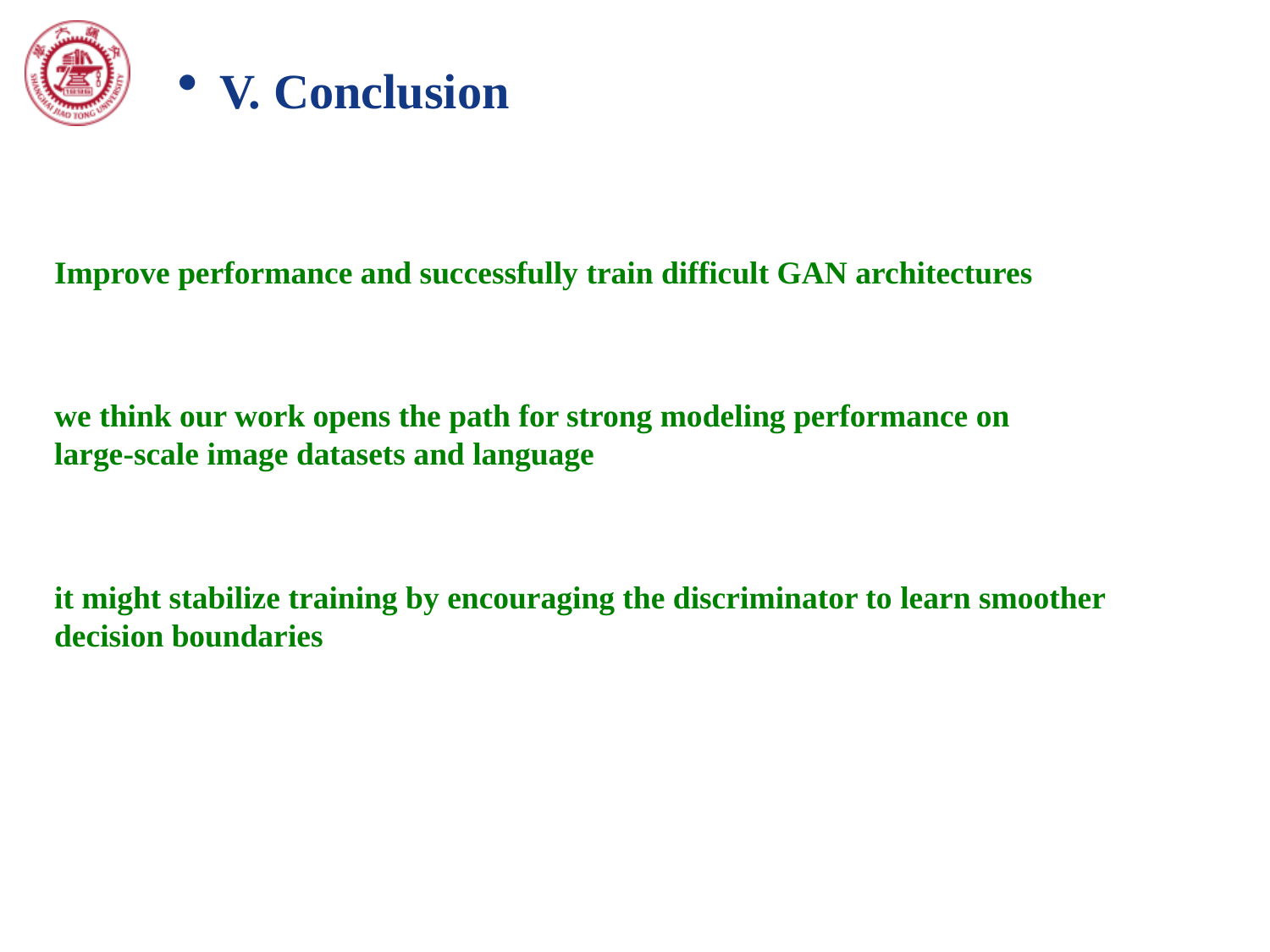

V. Conclusion

Improve performance and successfully train difficult GAN architectures
we think our work opens the path for strong modeling performance on large-scale image datasets and language
it might stabilize training by encouraging the discriminator to learn smoother decision boundaries